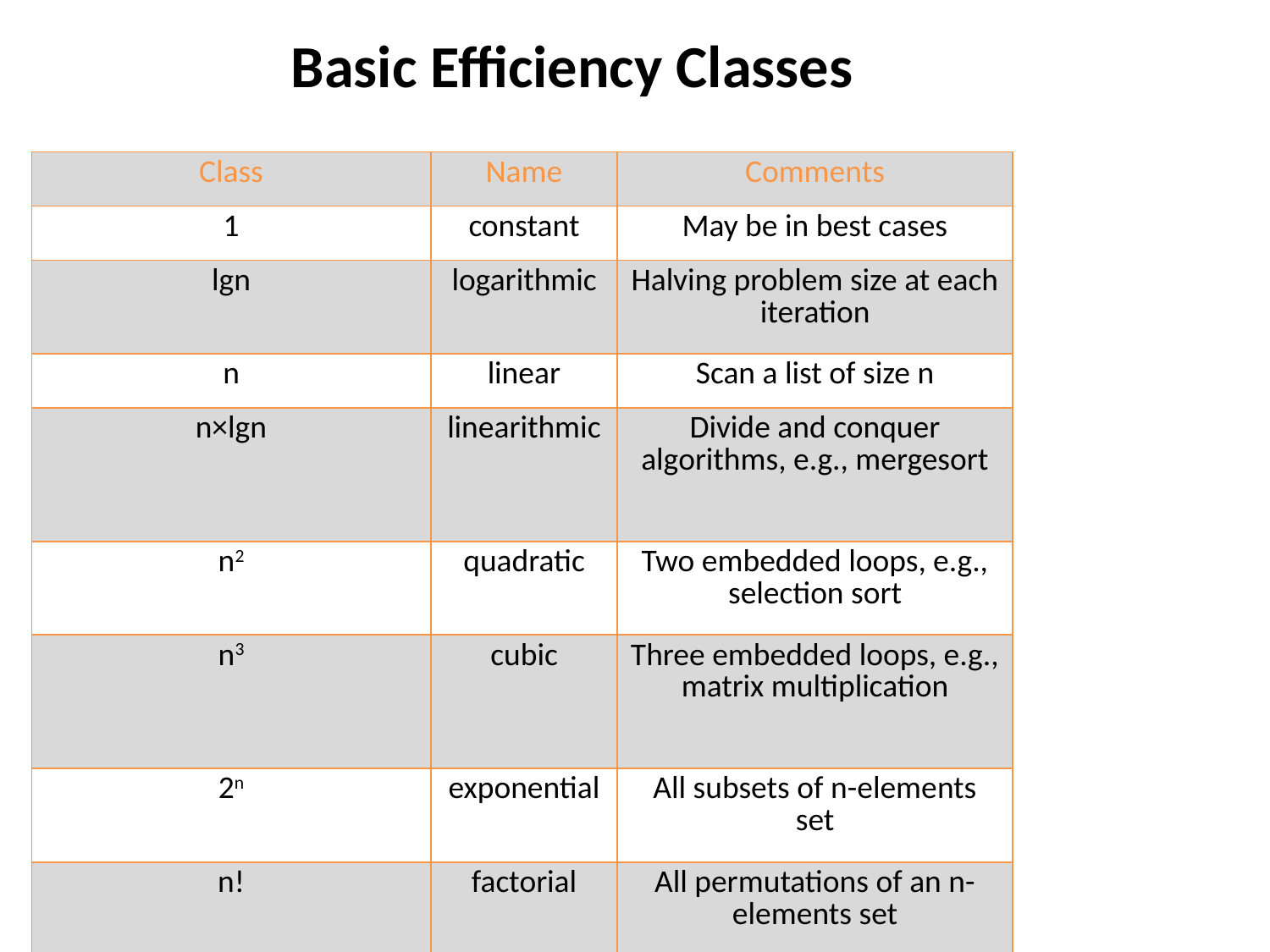

# Basic Efficiency Classes
| Class | Name | Comments |
| --- | --- | --- |
| 1 | constant | May be in best cases |
| lgn | logarithmic | Halving problem size at each iteration |
| n | linear | Scan a list of size n |
| n×lgn | linearithmic | Divide and conquer algorithms, e.g., mergesort |
| n2 | quadratic | Two embedded loops, e.g., selection sort |
| n3 | cubic | Three embedded loops, e.g., matrix multiplication |
| 2n | exponential | All subsets of n-elements set |
| n! | factorial | All permutations of an n-elements set |